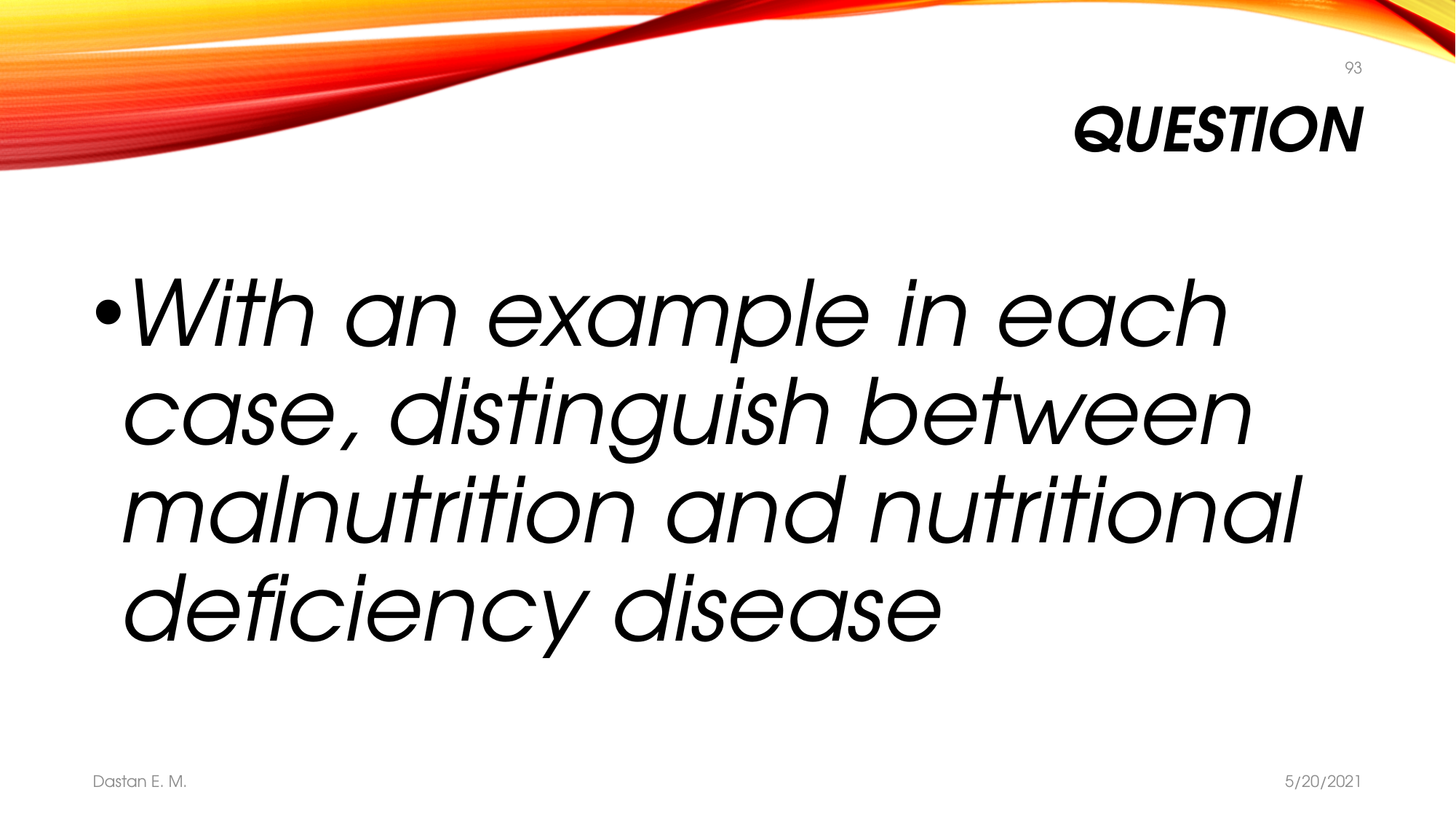

93
# Question
With an example in each case, distinguish between malnutrition and nutritional deficiency disease
Dastan E. M.
5/20/2021